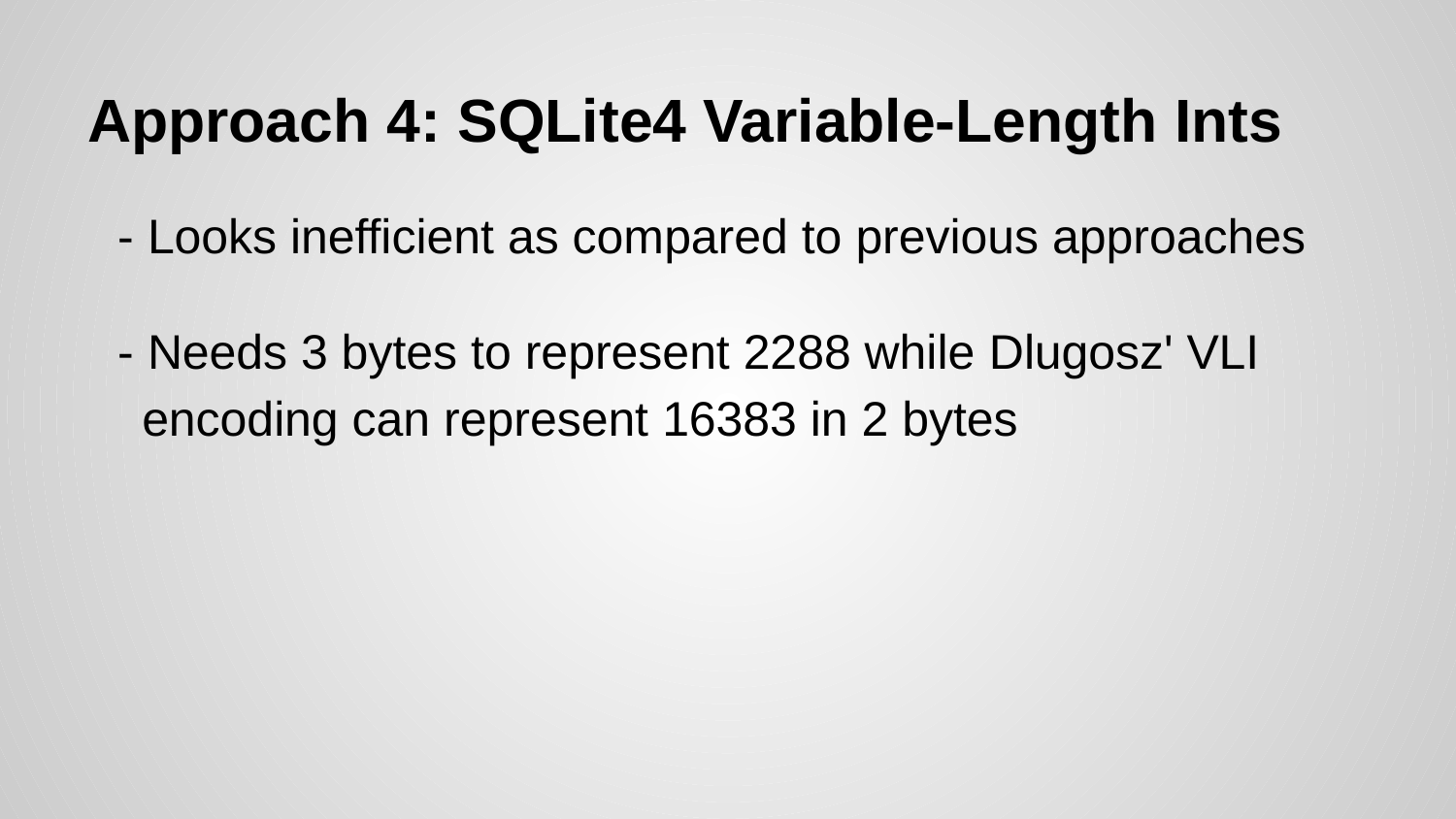

# Approach 4: SQLite4 Variable-Length Ints
- Looks inefficient as compared to previous approaches
- Needs 3 bytes to represent 2288 while Dlugosz' VLI encoding can represent 16383 in 2 bytes